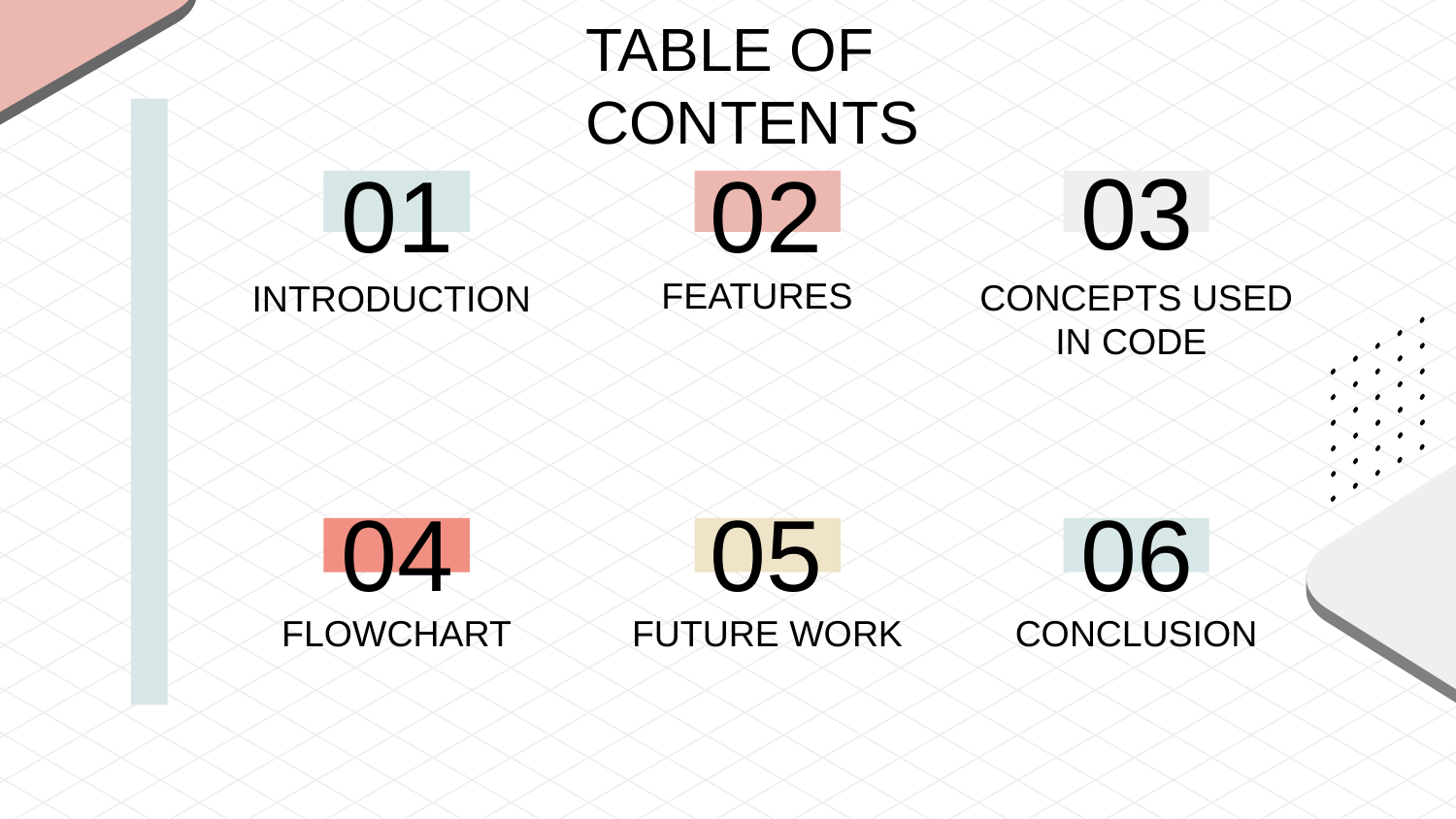

TABLE OF CONTENTS

03
01
02
# FEATURES
CONCEPTS USED IN CODE
INTRODUCTION

04
05
06
CONCLUSION
FLOWCHART
FUTURE WORK